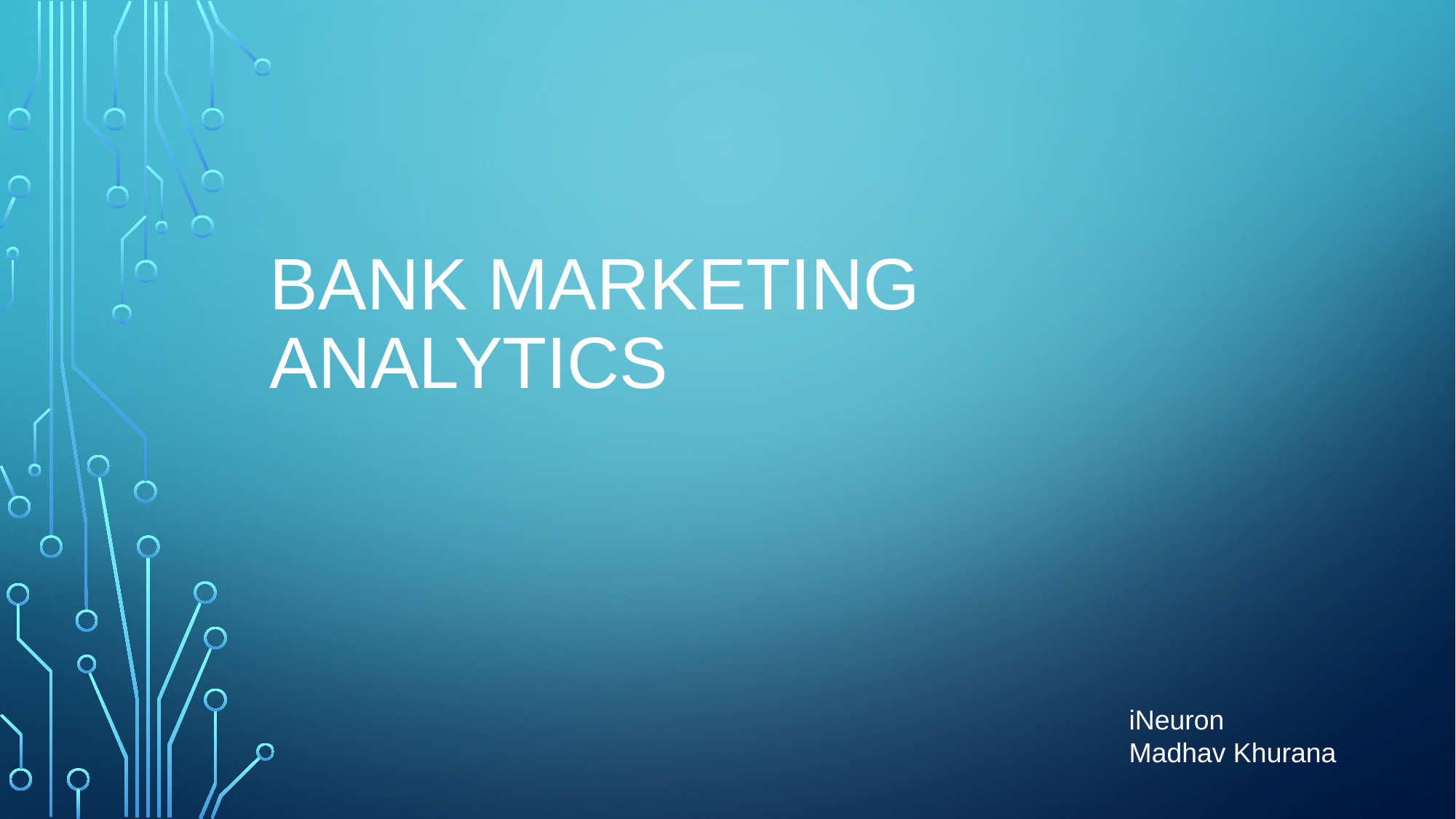

# BANK MARKETING ANALYTICS
iNeuron
Madhav Khurana